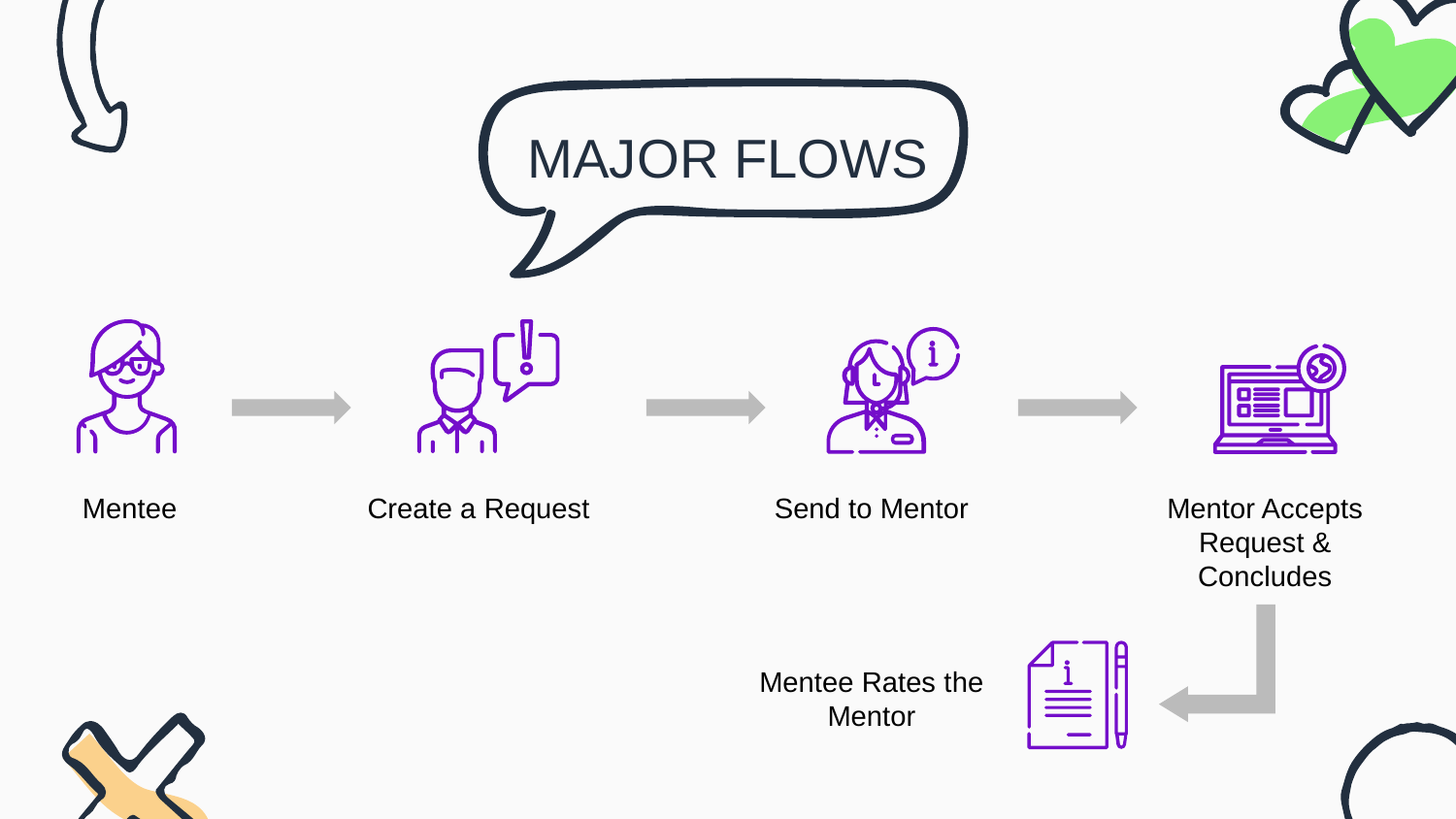

# MAJOR FLOWS

Mentee
Create a Request
Send to Mentor
Mentor Accepts Request & Concludes

Mentee Rates the Mentor